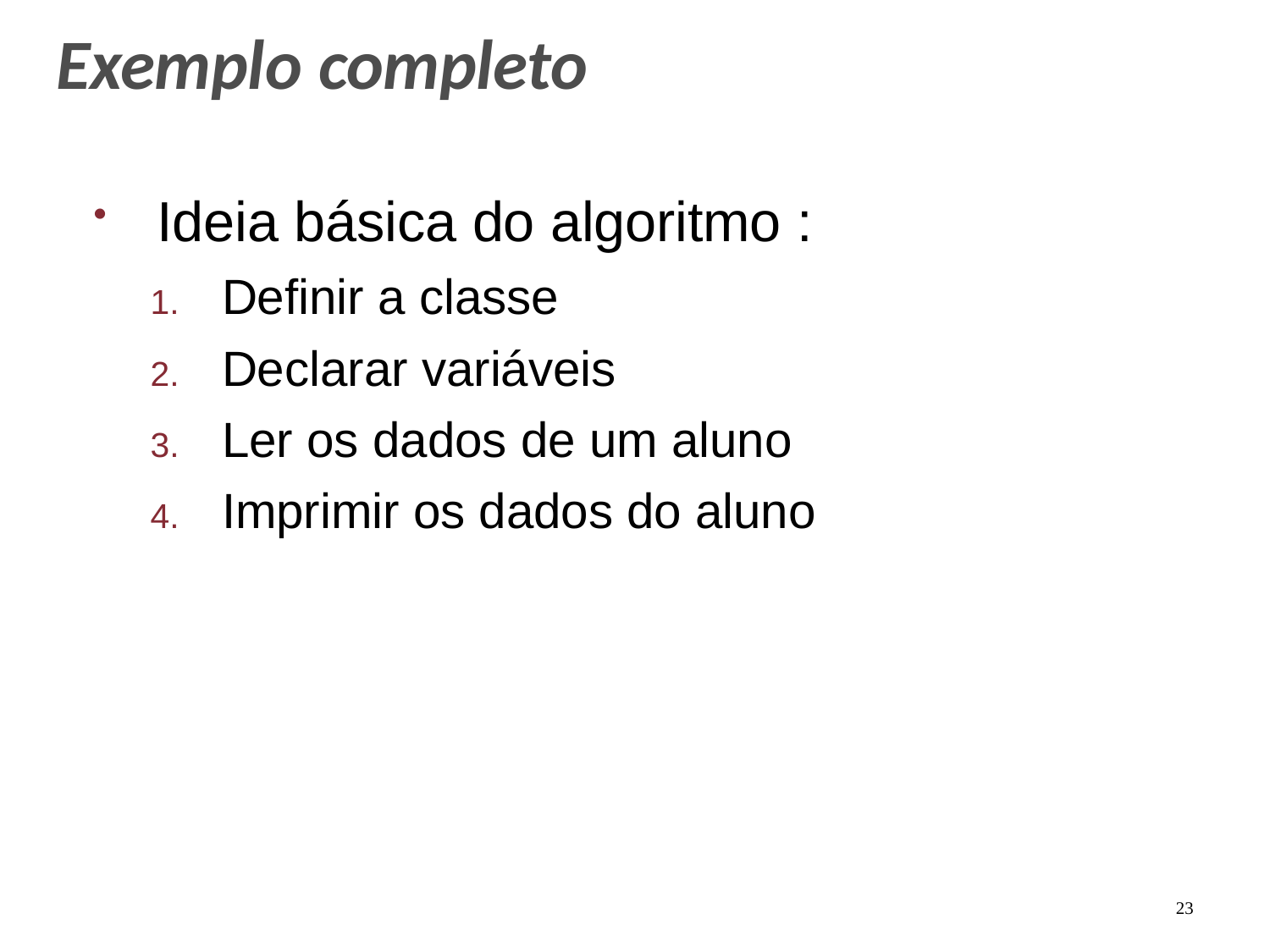

# Exemplo completo
Ideia básica do algoritmo :
Definir a classe
Declarar variáveis
Ler os dados de um aluno
Imprimir os dados do aluno
23